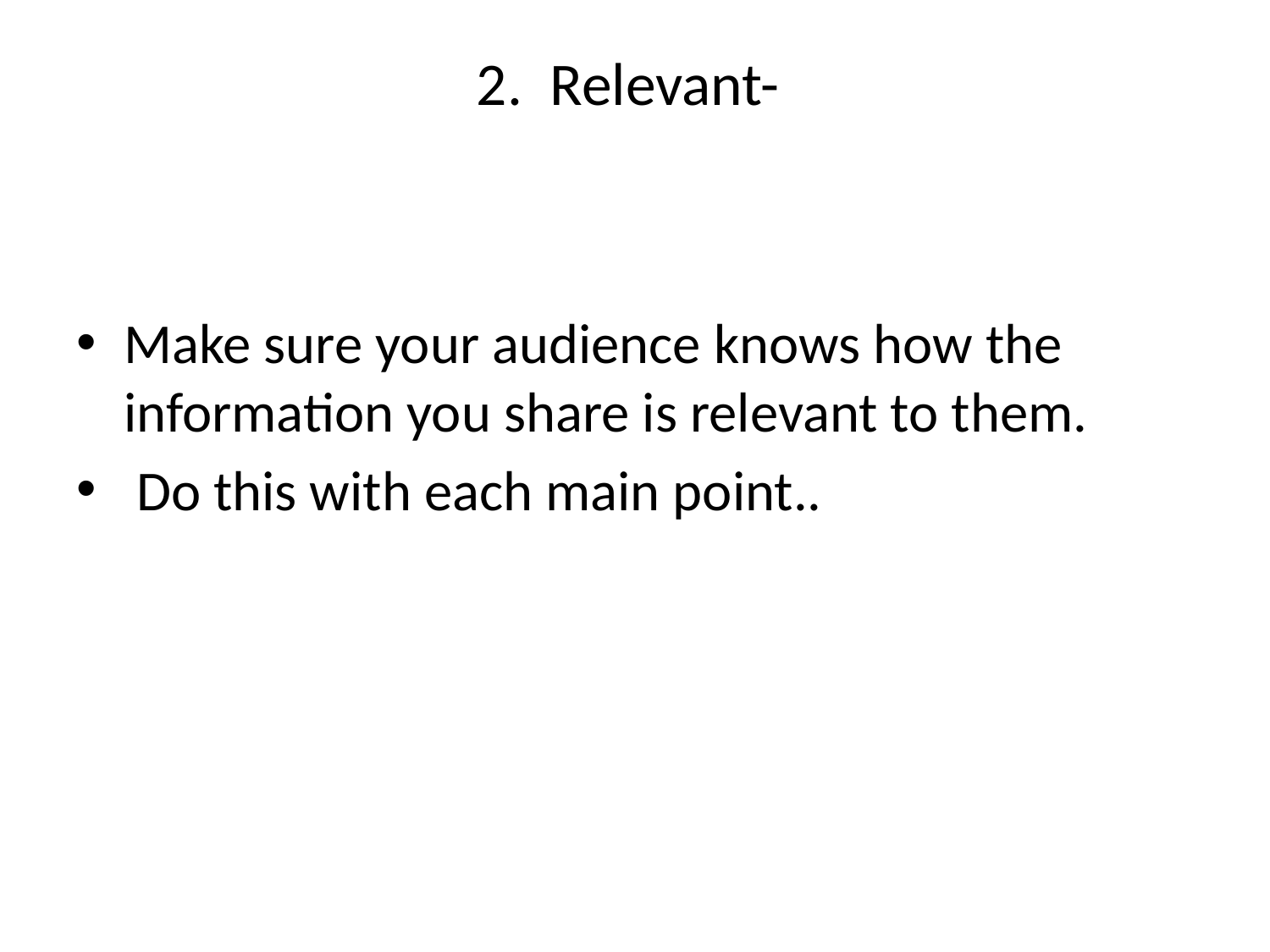

# 2.  Relevant-

Make sure your audience knows how the information you share is relevant to them.
 Do this with each main point..